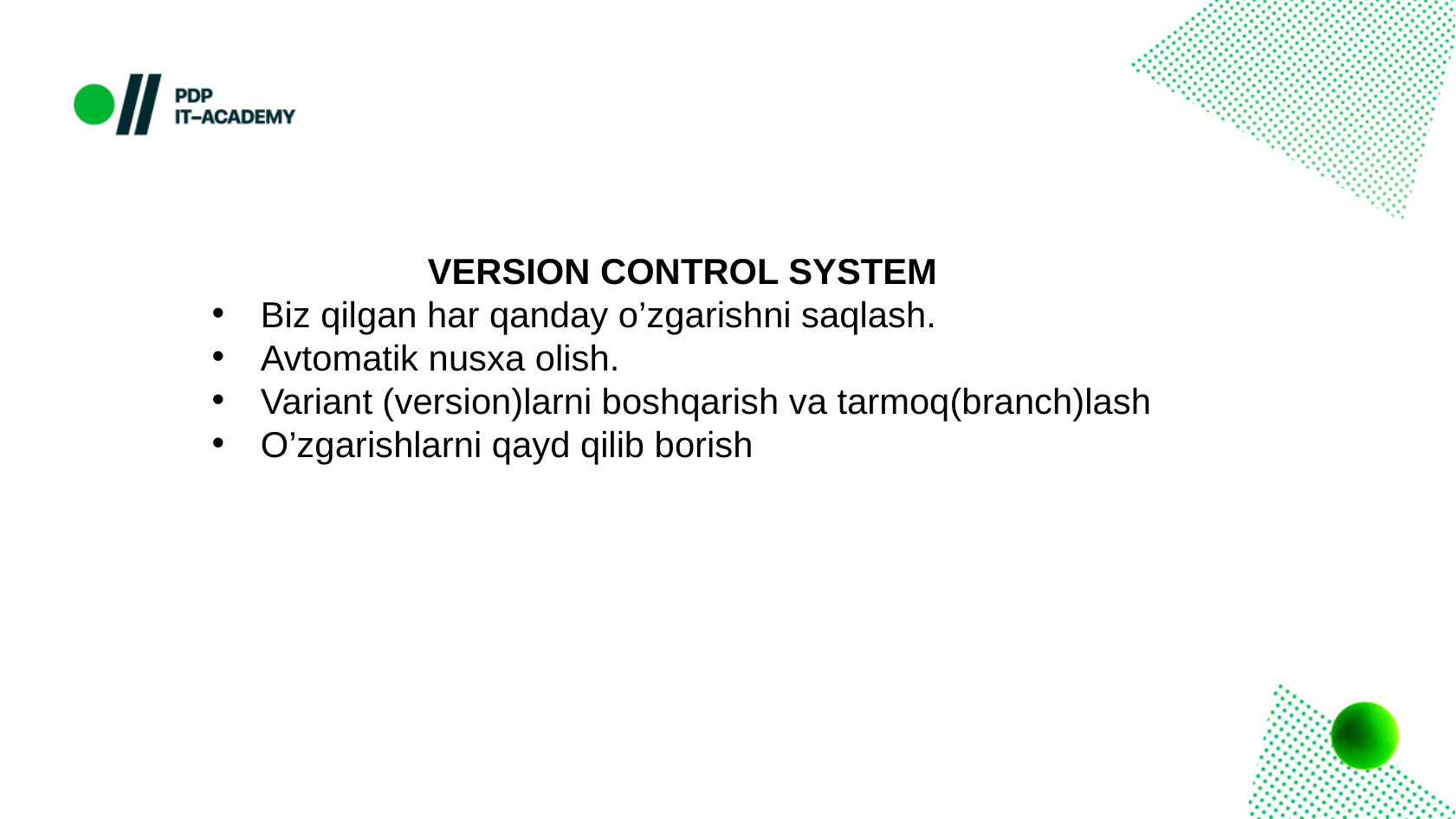

VERSION CONTROL SYSTEM
Biz qilgan har qanday o’zgarishni saqlash.
Avtomatik nusxa olish.
Variant (version)larni boshqarish va tarmoq(branch)lash
O’zgarishlarni qayd qilib borish